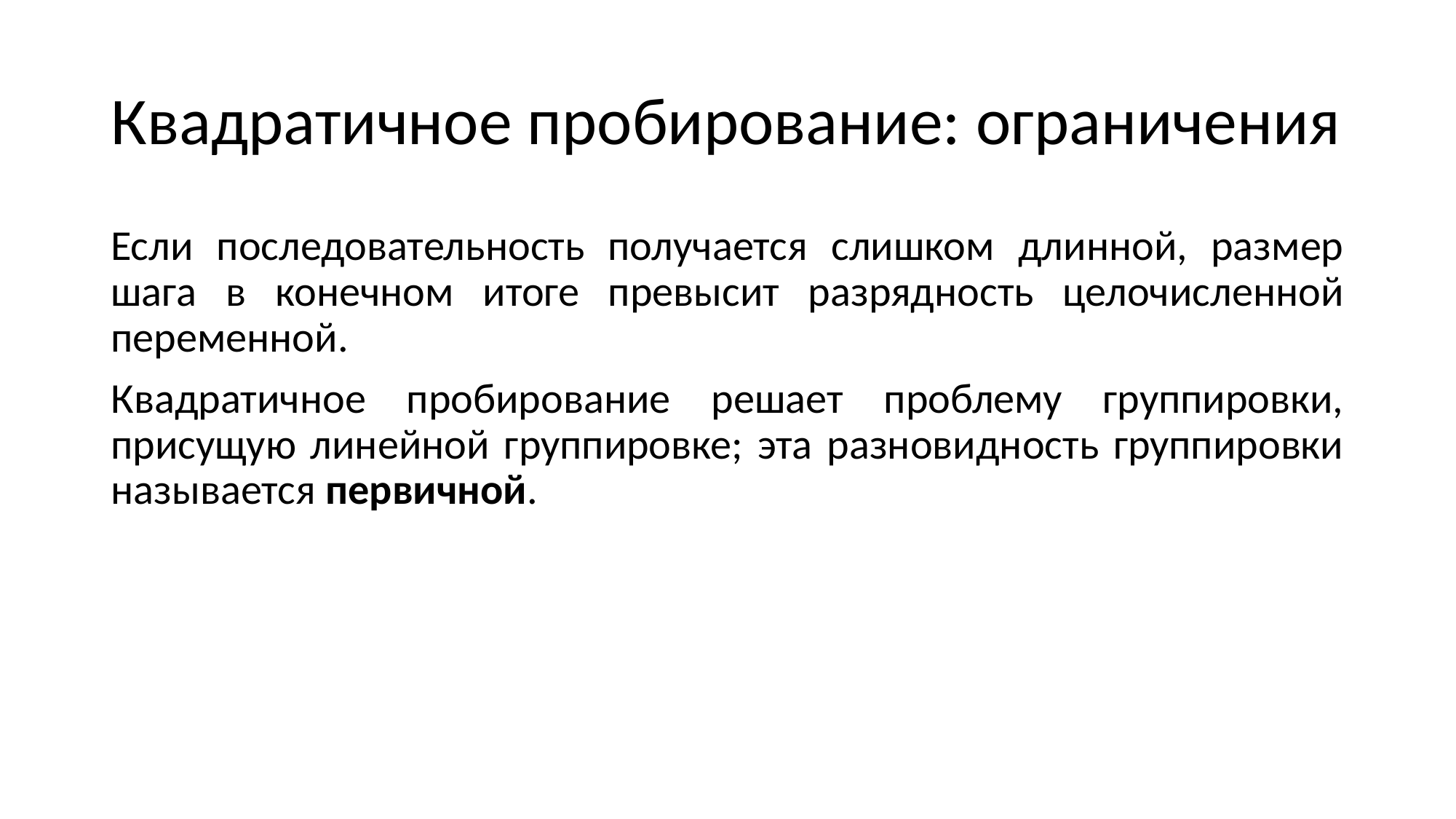

# Квадратичное пробирование: ограничения
Если последовательность получается слишком длинной, размер шага в конечном итоге превысит разрядность целочисленной переменной.
Квадратичное пробирование решает проблему группировки, присущую линейной группировке; эта разновидность группировки называется первичной.